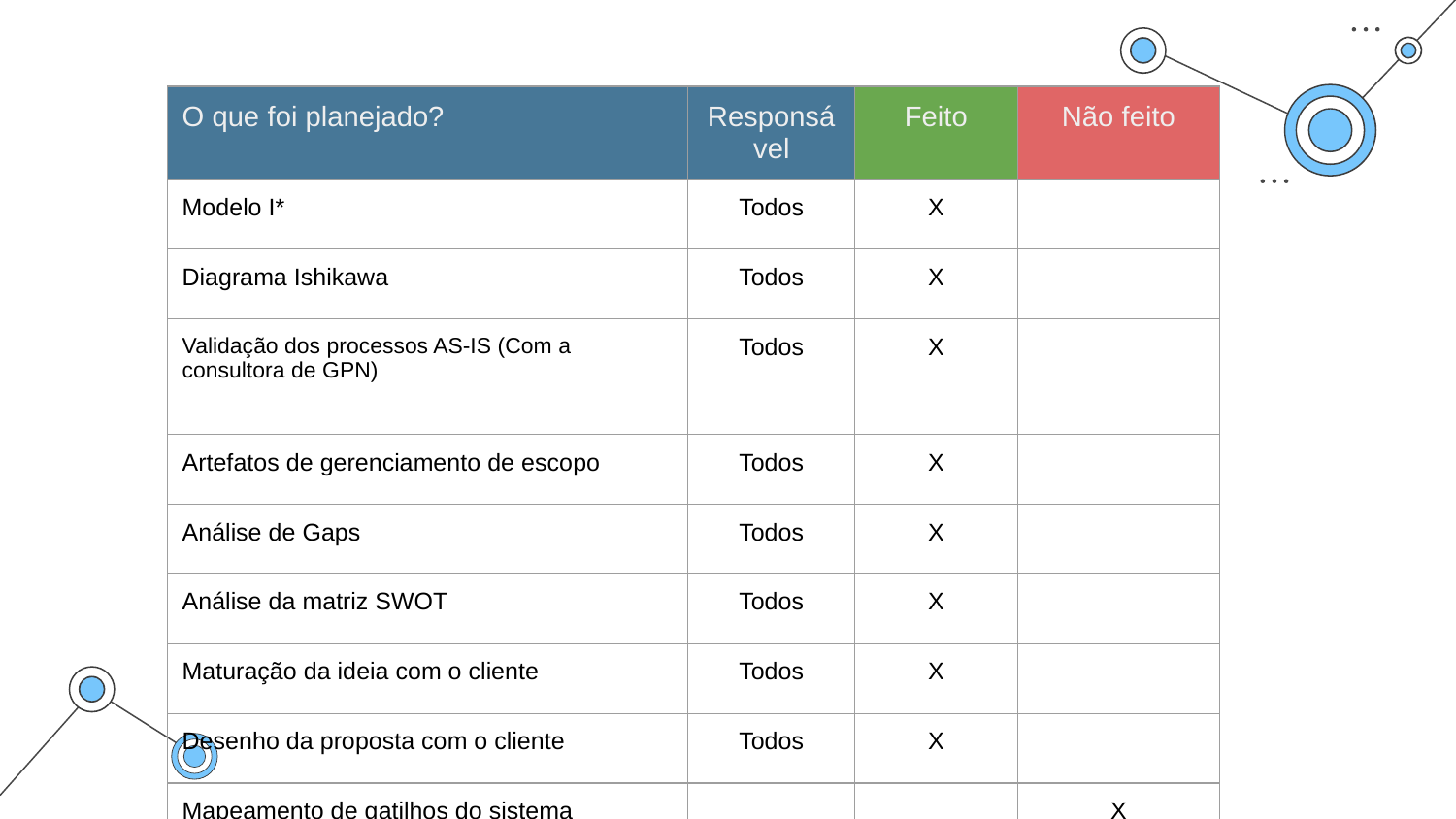

| O que foi planejado? | Responsável | Feito | Não feito |
| --- | --- | --- | --- |
| Modelo I\* | Todos | X |  |
| Diagrama Ishikawa | Todos | X |  |
| Validação dos processos AS-IS (Com a consultora de GPN) | Todos | X |  |
| Artefatos de gerenciamento de escopo | Todos | X |  |
| Análise de Gaps | Todos | X |  |
| Análise da matriz SWOT | Todos | X |  |
| Maturação da ideia com o cliente | Todos | X |  |
| Desenho da proposta com o cliente | Todos | X |  |
| Mapeamento de gatilhos do sistema |  |  | X |
|  |  |  |  |